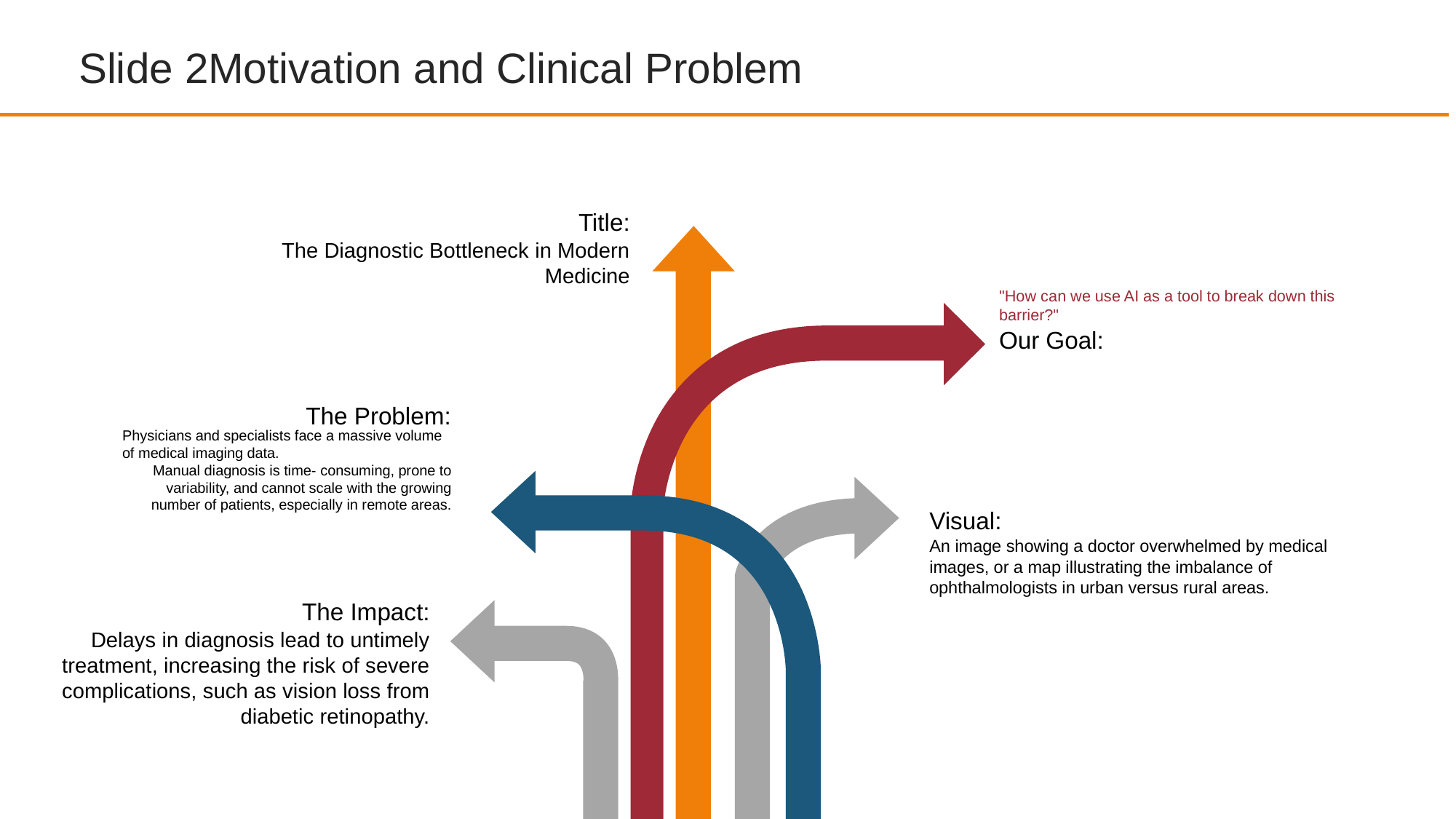

Slide 2Motivation and Clinical Problem
Title:

The Diagnostic Bottleneck in Modern Medicine
"How can we use AI as a tool to break down this barrier?"

Our Goal:
The Problem:
Physicians and specialists face a massive volume of medical imaging data.
Manual diagnosis is time- consuming, prone to variability, and cannot scale with the growing number of patients, especially in remote areas.

Visual:

An image showing a doctor overwhelmed by medical images, or a map illustrating the imbalance of ophthalmologists in urban versus rural areas.
The Impact:

Delays in diagnosis lead to untimely treatment, increasing the risk of severe complications, such as vision loss from diabetic retinopathy.